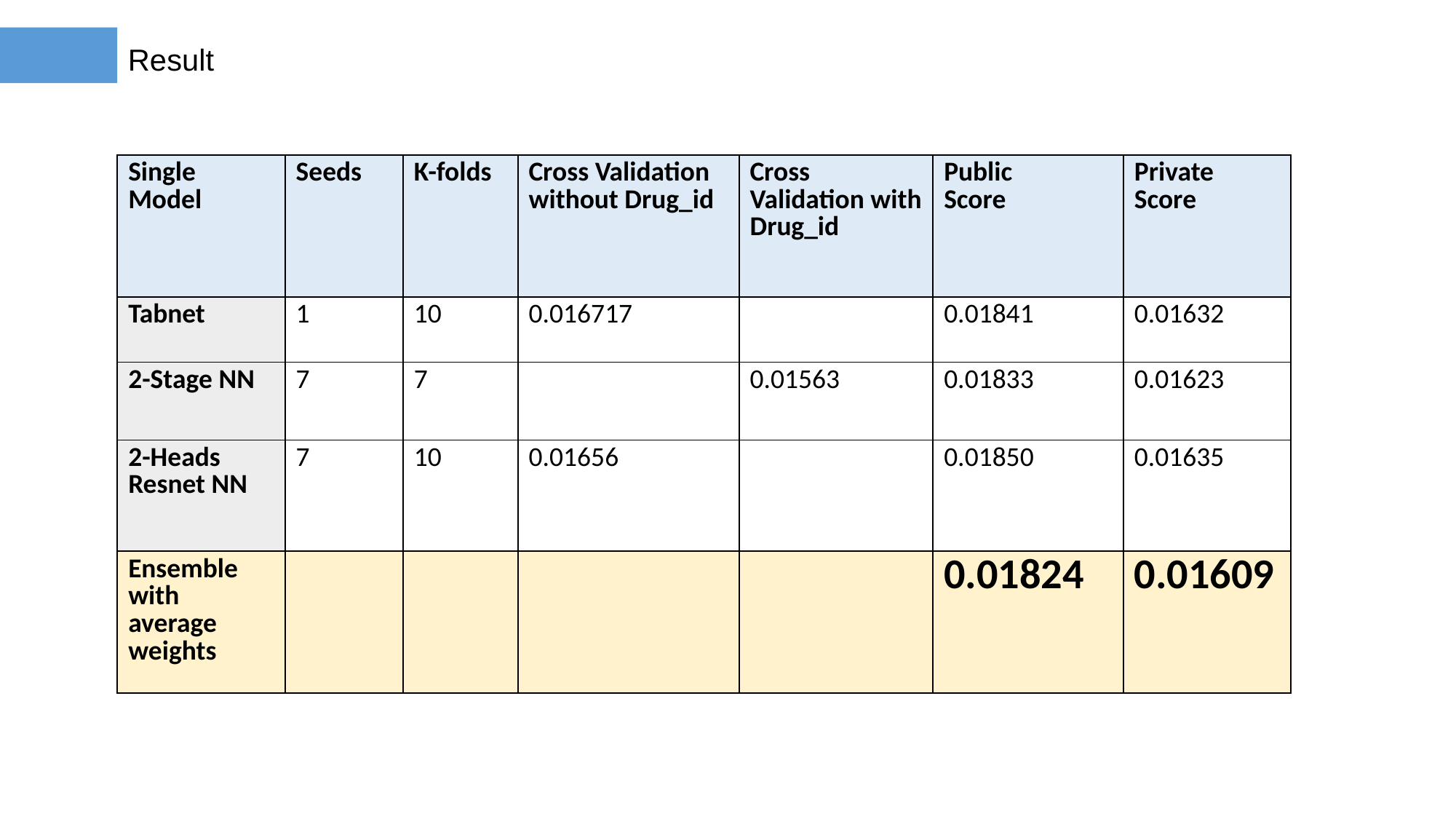

Result
| Single Model | Seeds | K-folds | Cross Validation without Drug\_id | Cross Validation with Drug\_id | Public Score | Private Score |
| --- | --- | --- | --- | --- | --- | --- |
| Tabnet | 1 | 10 | 0.016717 |  | 0.01841 | 0.01632 |
| 2-Stage NN | 7 | 7 |  | 0.01563 | 0.01833 | 0.01623 |
| 2-Heads Resnet NN | 7 | 10 | 0.01656 |  | 0.01850 | 0.01635 |
| Ensemble with average weights |  |  |  |  | 0.01824 | 0.01609 |